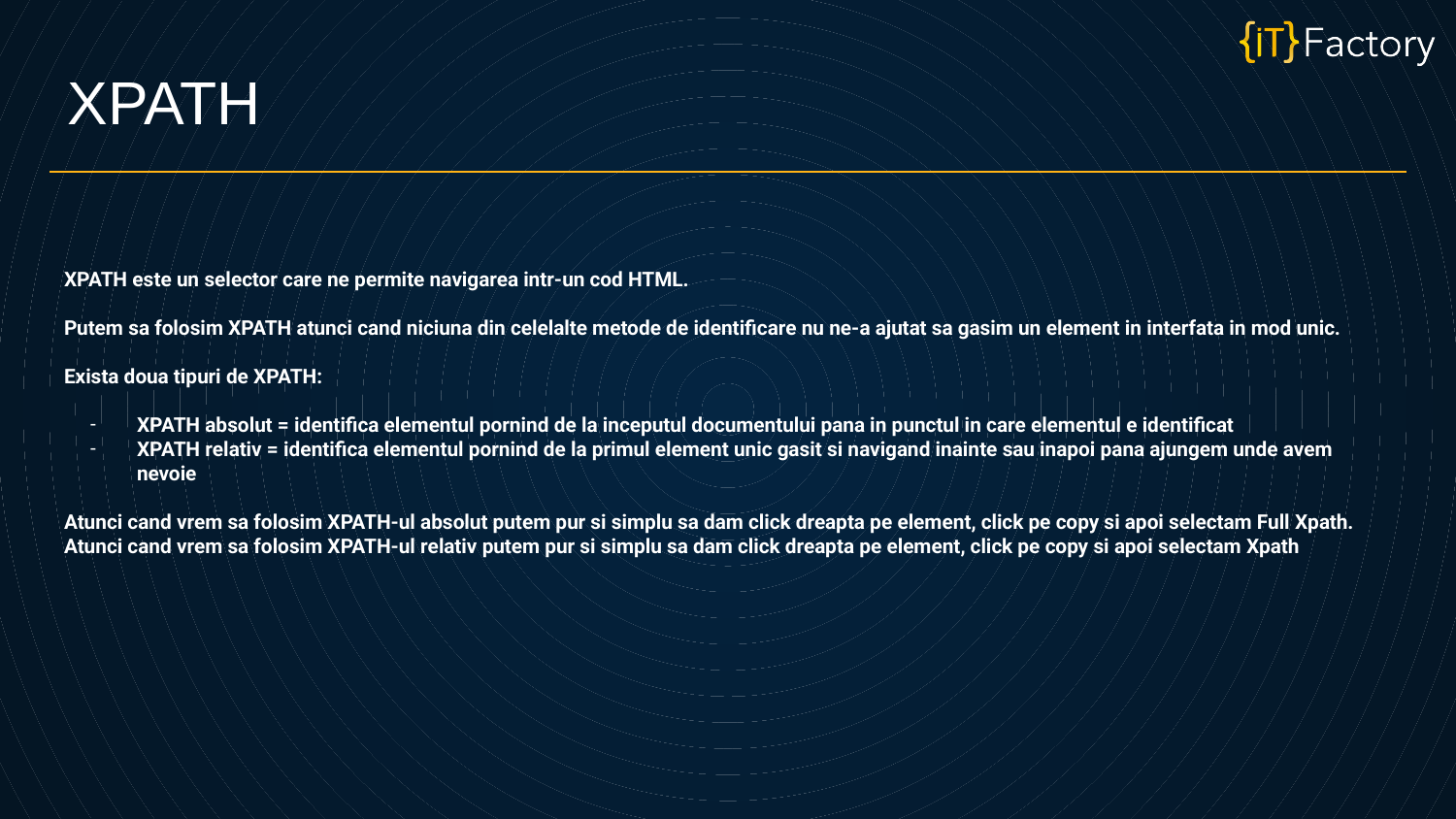

XPATH
XPATH este un selector care ne permite navigarea intr-un cod HTML.

Putem sa folosim XPATH atunci cand niciuna din celelalte metode de identificare nu ne-a ajutat sa gasim un element in interfata in mod unic.

Exista doua tipuri de XPATH:

XPATH absolut = identifica elementul pornind de la inceputul documentului pana in punctul in care elementul e identificat
XPATH relativ = identifica elementul pornind de la primul element unic gasit si navigand inainte sau inapoi pana ajungem unde avem nevoie

Atunci cand vrem sa folosim XPATH-ul absolut putem pur si simplu sa dam click dreapta pe element, click pe copy si apoi selectam Full Xpath.
Atunci cand vrem sa folosim XPATH-ul relativ putem pur si simplu sa dam click dreapta pe element, click pe copy si apoi selectam Xpath